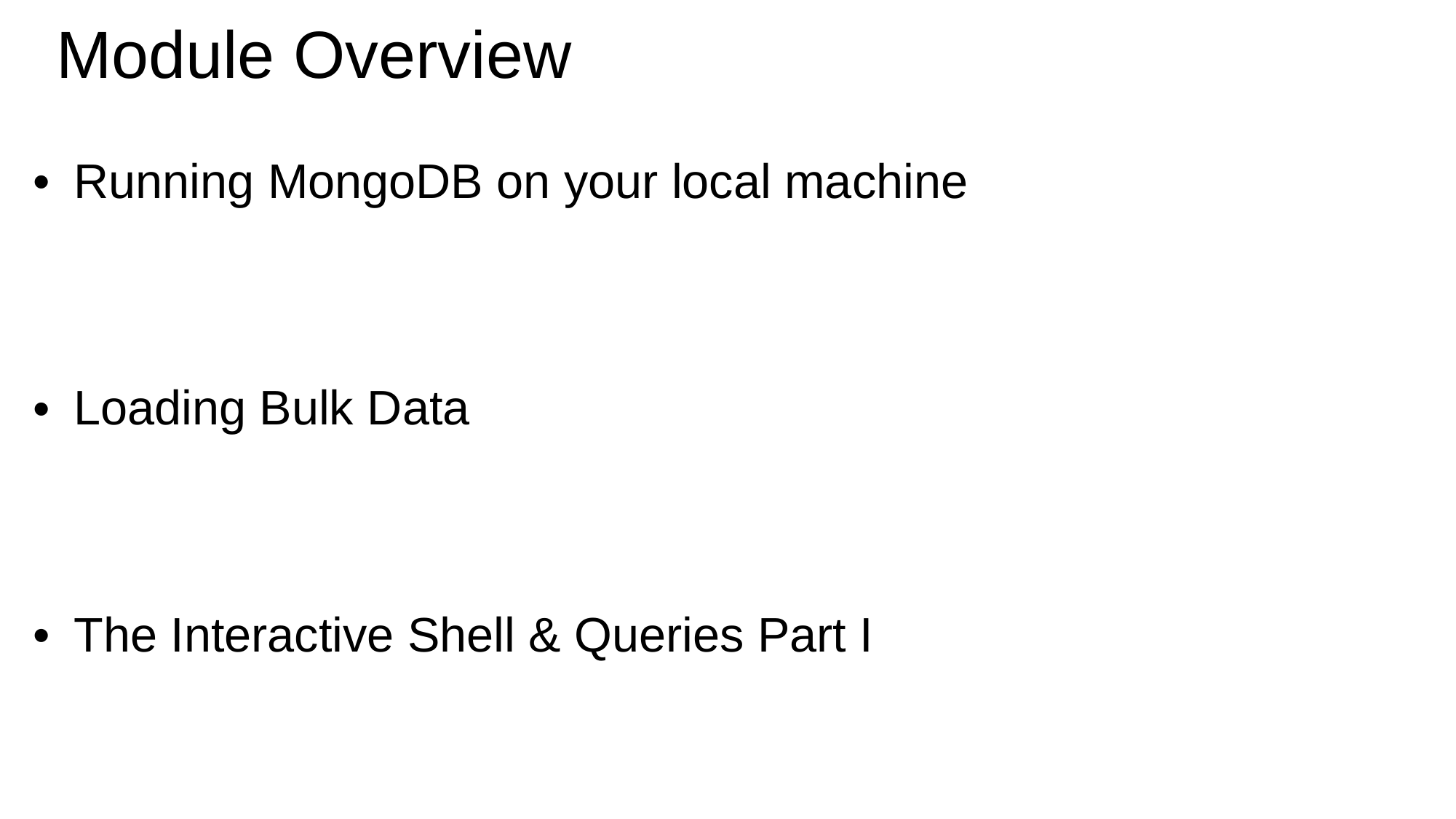

# Module Overview
Running MongoDB on your local machine

Loading Bulk Data

The Interactive Shell & Queries Part I